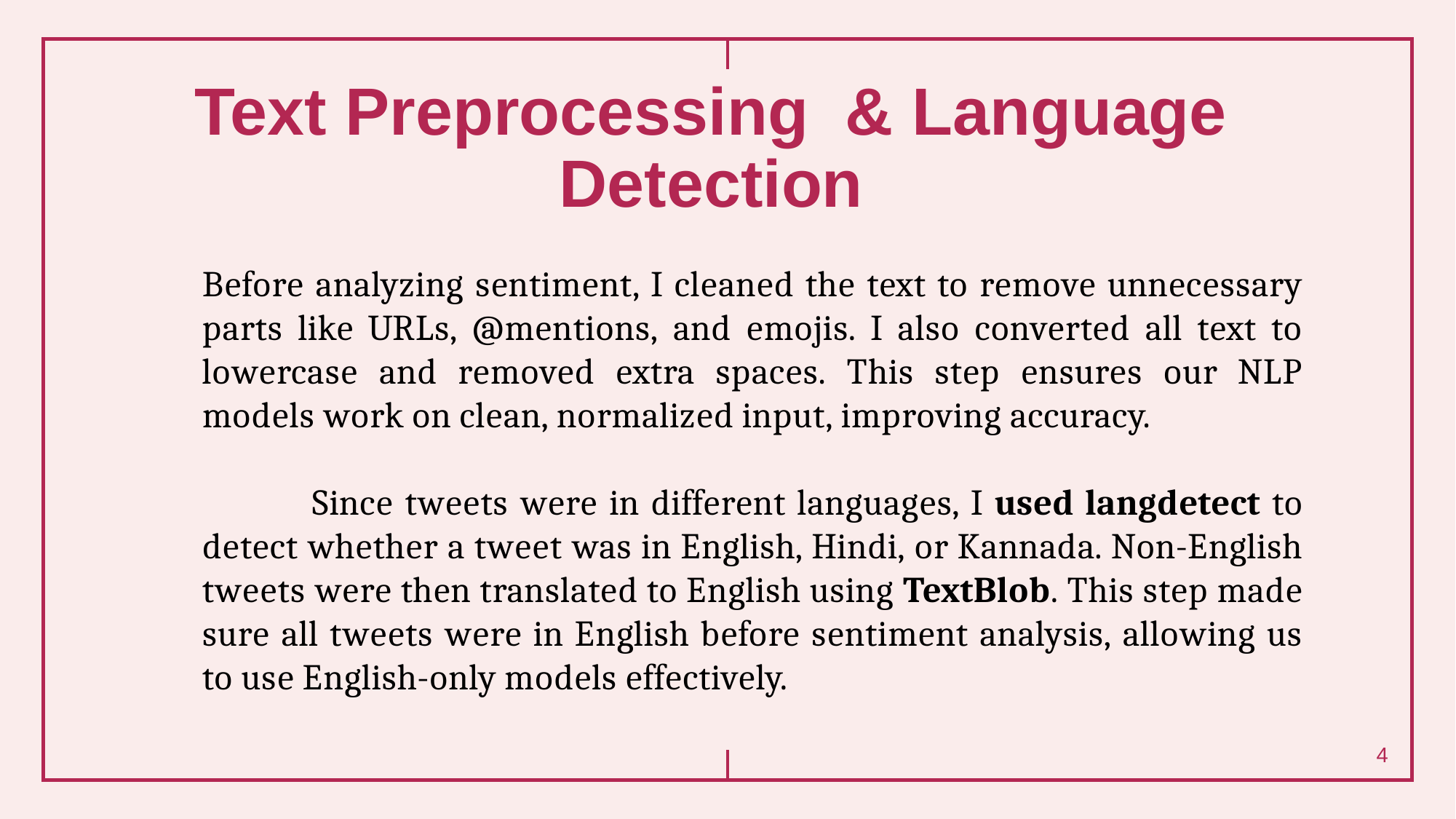

# Text Preprocessing  & Language Detection
Before analyzing sentiment, I cleaned the text to remove unnecessary parts like URLs, @mentions, and emojis. I also converted all text to lowercase and removed extra spaces. This step ensures our NLP models work on clean, normalized input, improving accuracy.

	Since tweets were in different languages, I used langdetect to detect whether a tweet was in English, Hindi, or Kannada. Non-English tweets were then translated to English using TextBlob. This step made sure all tweets were in English before sentiment analysis, allowing us to use English-only models effectively.

4